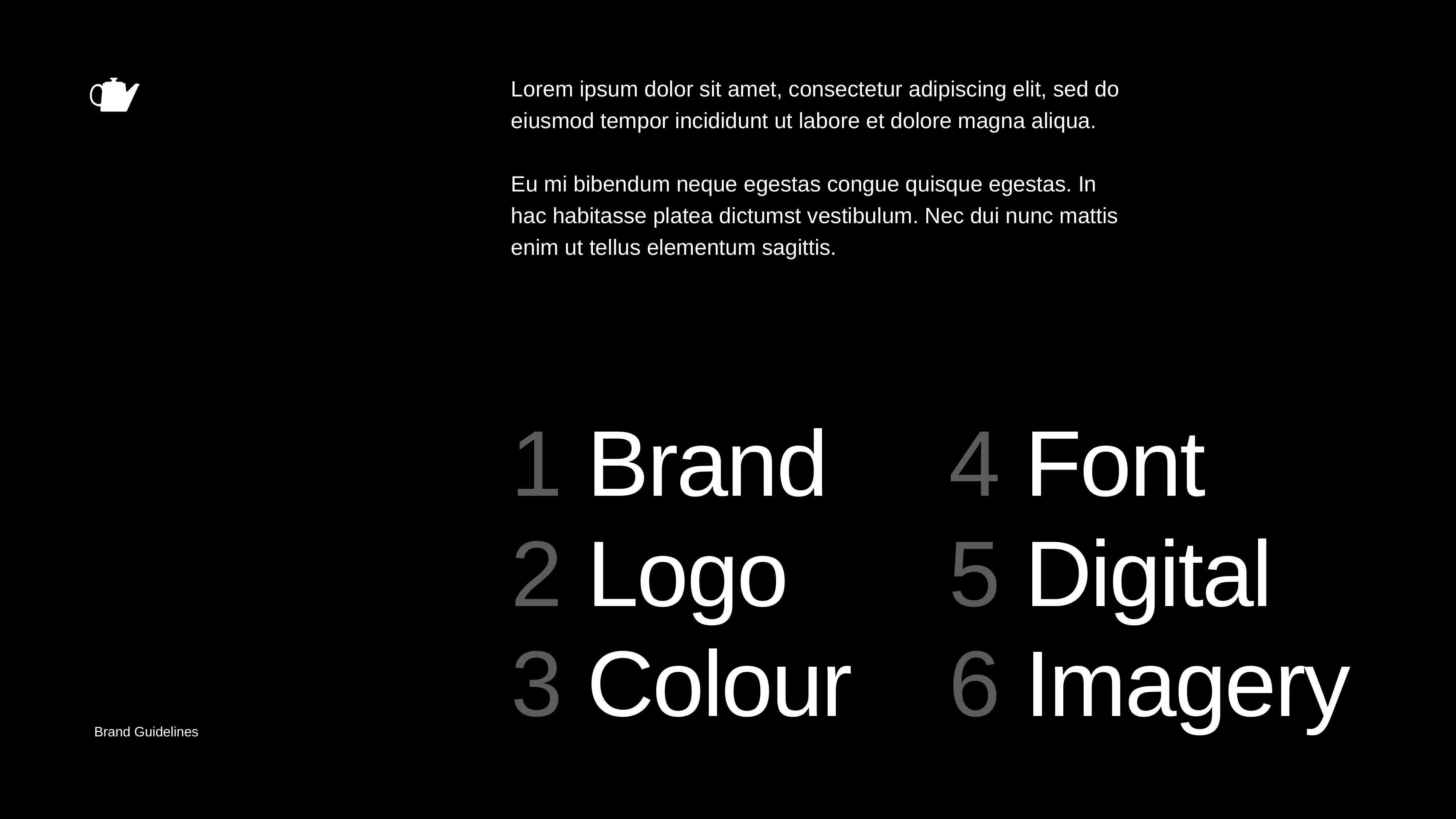

Lorem ipsum dolor sit amet, consectetur adipiscing elit, sed do eiusmod tempor incididunt ut labore et dolore magna aliqua.

Eu mi bibendum neque egestas congue quisque egestas. In hac habitasse platea dictumst vestibulum. Nec dui nunc mattis enim ut tellus elementum sagittis.
1 Brand
4 Font
2 Logo
5 Digital
3 Colour
6 Imagery
Brand Guidelines